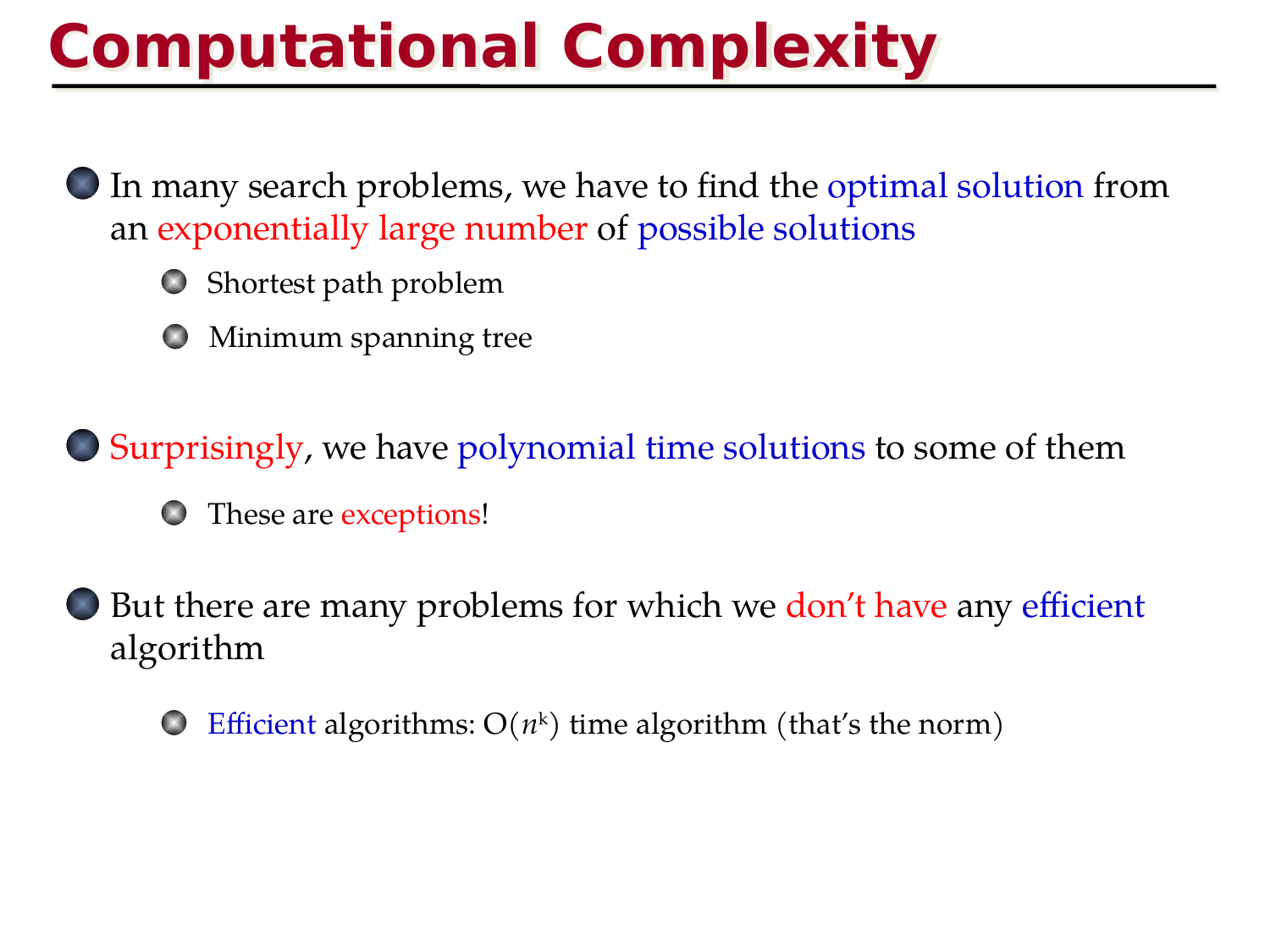

Computational Complexity

In many search problems, we have to find the optimal solution from an exponentially large number of possible solutions

  Shortest path problem

  Minimum spanning tree

Surprisingly, we have polynomial time solutions to some of them

  These are exceptions!

But there are many problems for which we don’t have any efficient algorithm

  Efficient algorithms: O(nk) time algorithm (that’s the norm)